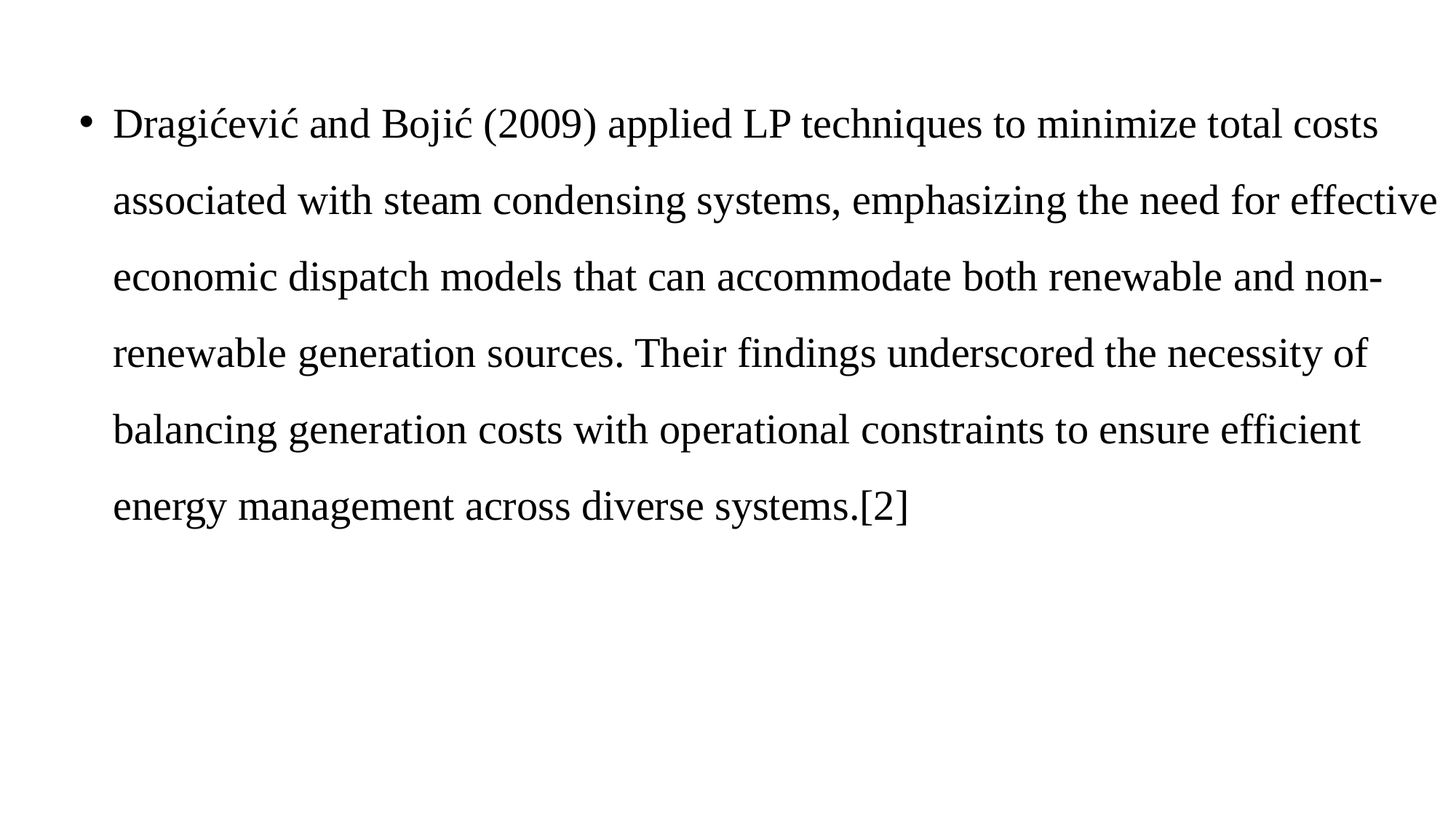

Dragićević and Bojić (2009) applied LP techniques to minimize total costs associated with steam condensing systems, emphasizing the need for effective economic dispatch models that can accommodate both renewable and non-renewable generation sources. Their findings underscored the necessity of balancing generation costs with operational constraints to ensure efficient energy management across diverse systems.[2]